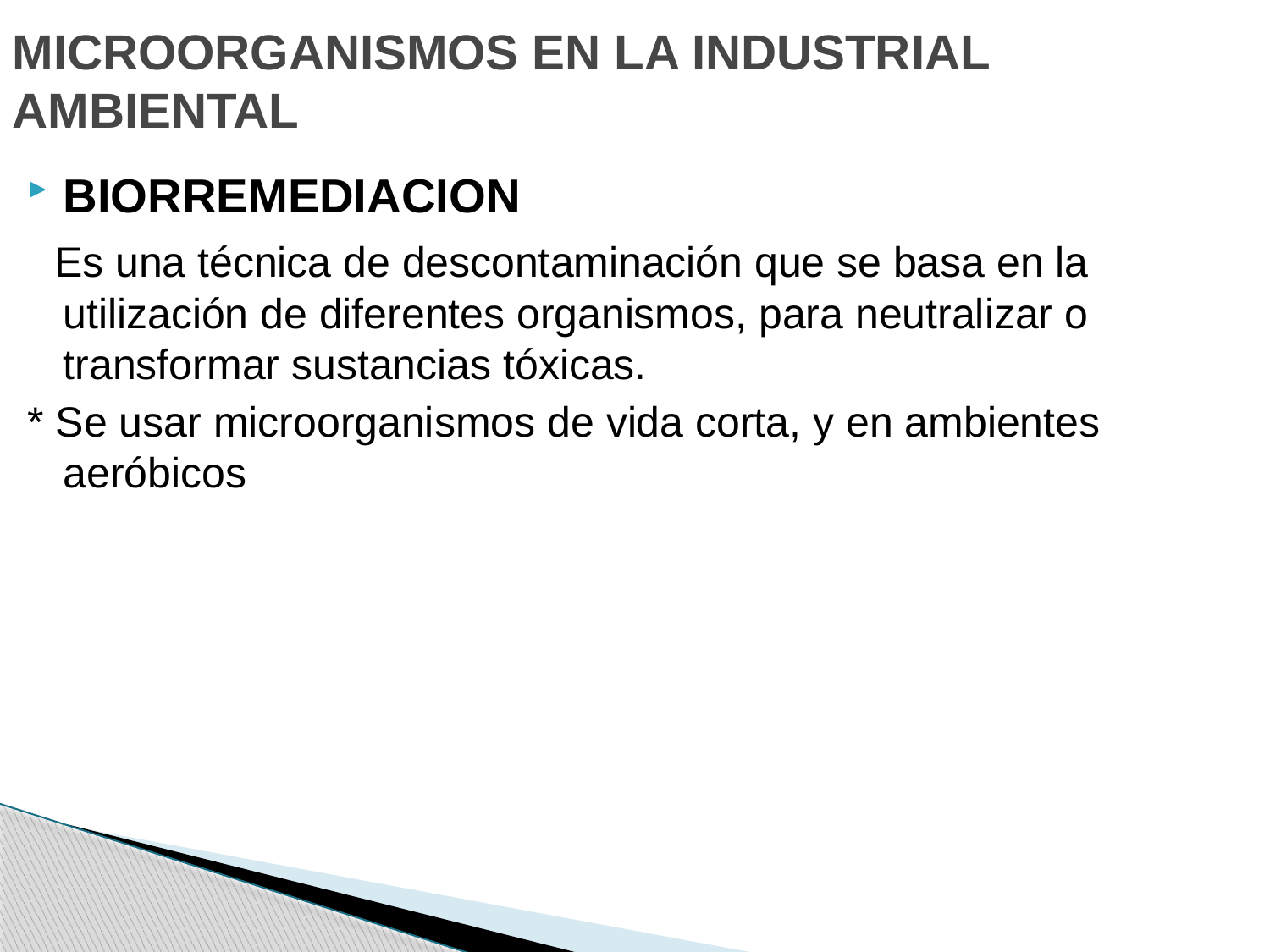

# MICROORGANISMOS EN LA INDUSTRIAL  AMBIENTAL
BIORREMEDIACION
  Es una técnica de descontaminación que se basa en la utilización de diferentes organismos, para neutralizar o transformar sustancias tóxicas.
* Se usar microorganismos de vida corta, y en ambientes aeróbicos